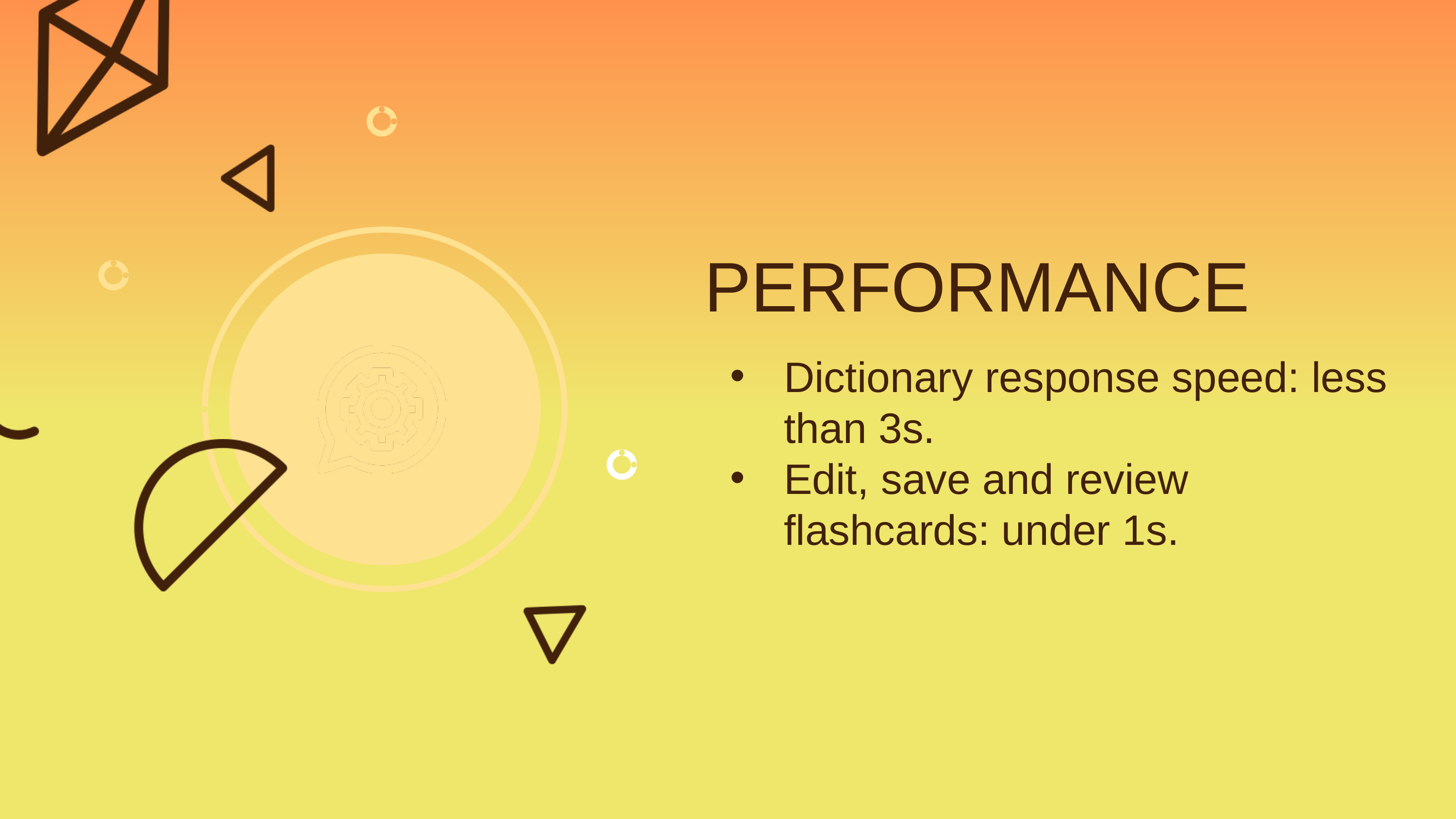

PERFORMANCE

Dictionary response speed: less than 3s.
Edit, save and review flashcards: under 1s.